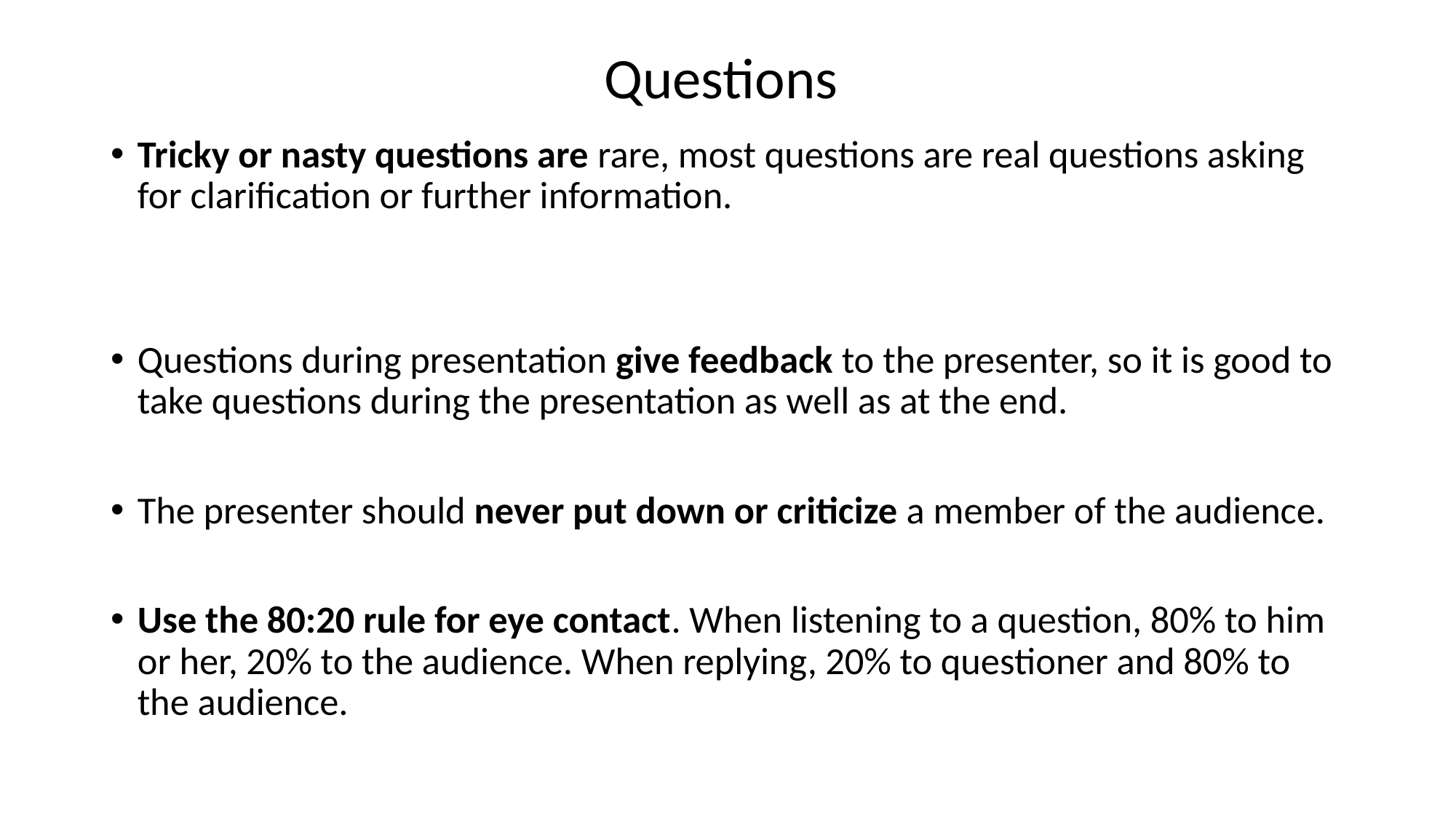

# Questions
Tricky or nasty questions are rare, most questions are real questions asking for clarification or further information.

Questions during presentation give feedback to the presenter, so it is good to take questions during the presentation as well as at the end.

The presenter should never put down or criticize a member of the audience.

Use the 80:20 rule for eye contact. When listening to a question, 80% to him or her, 20% to the audience. When replying, 20% to questioner and 80% to the audience.